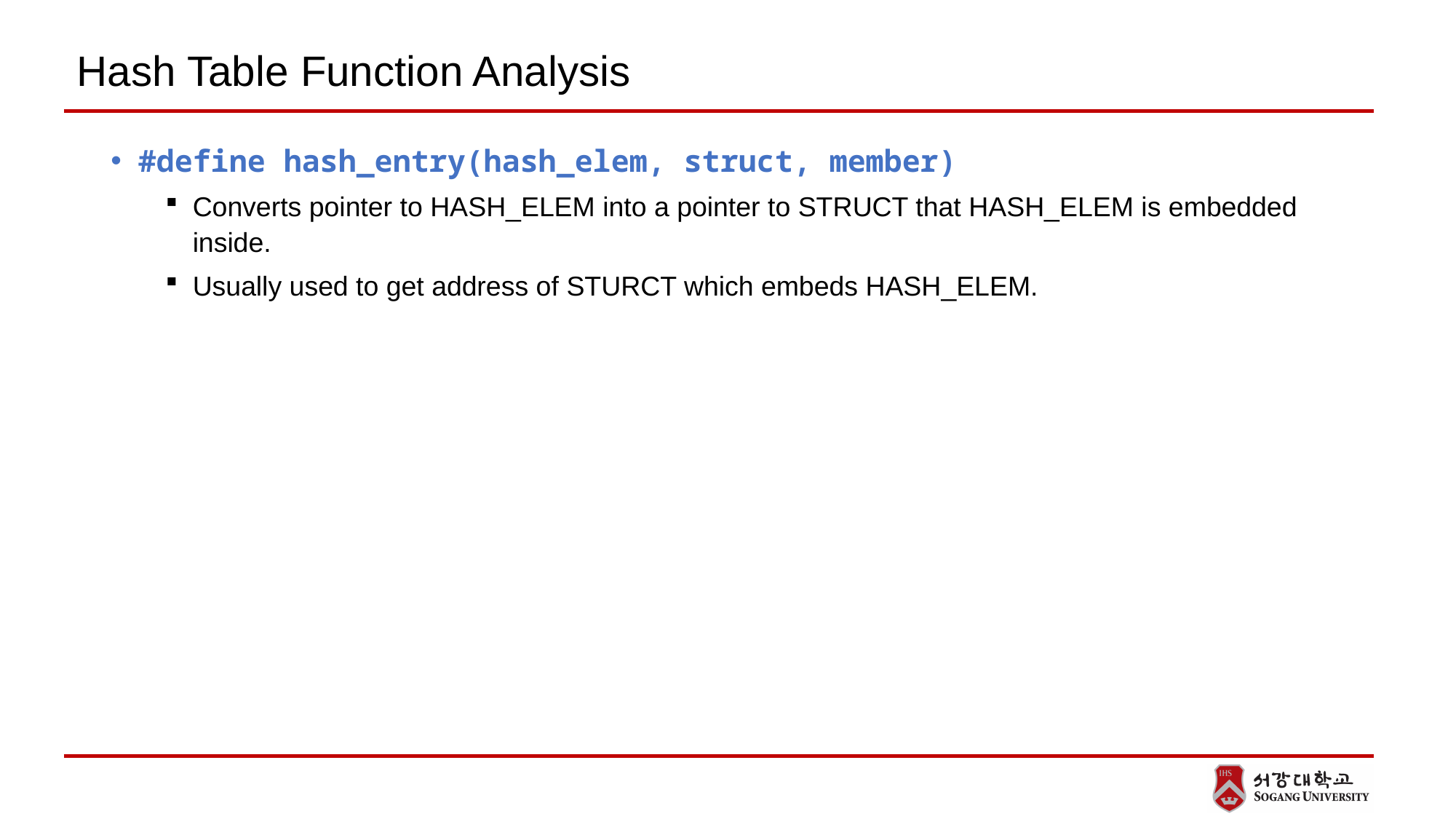

# Hash Table Function Analysis
#define hash_entry(hash_elem, struct, member)
Converts pointer to HASH_ELEM into a pointer to STRUCT that HASH_ELEM is embedded inside.
Usually used to get address of STURCT which embeds HASH_ELEM.